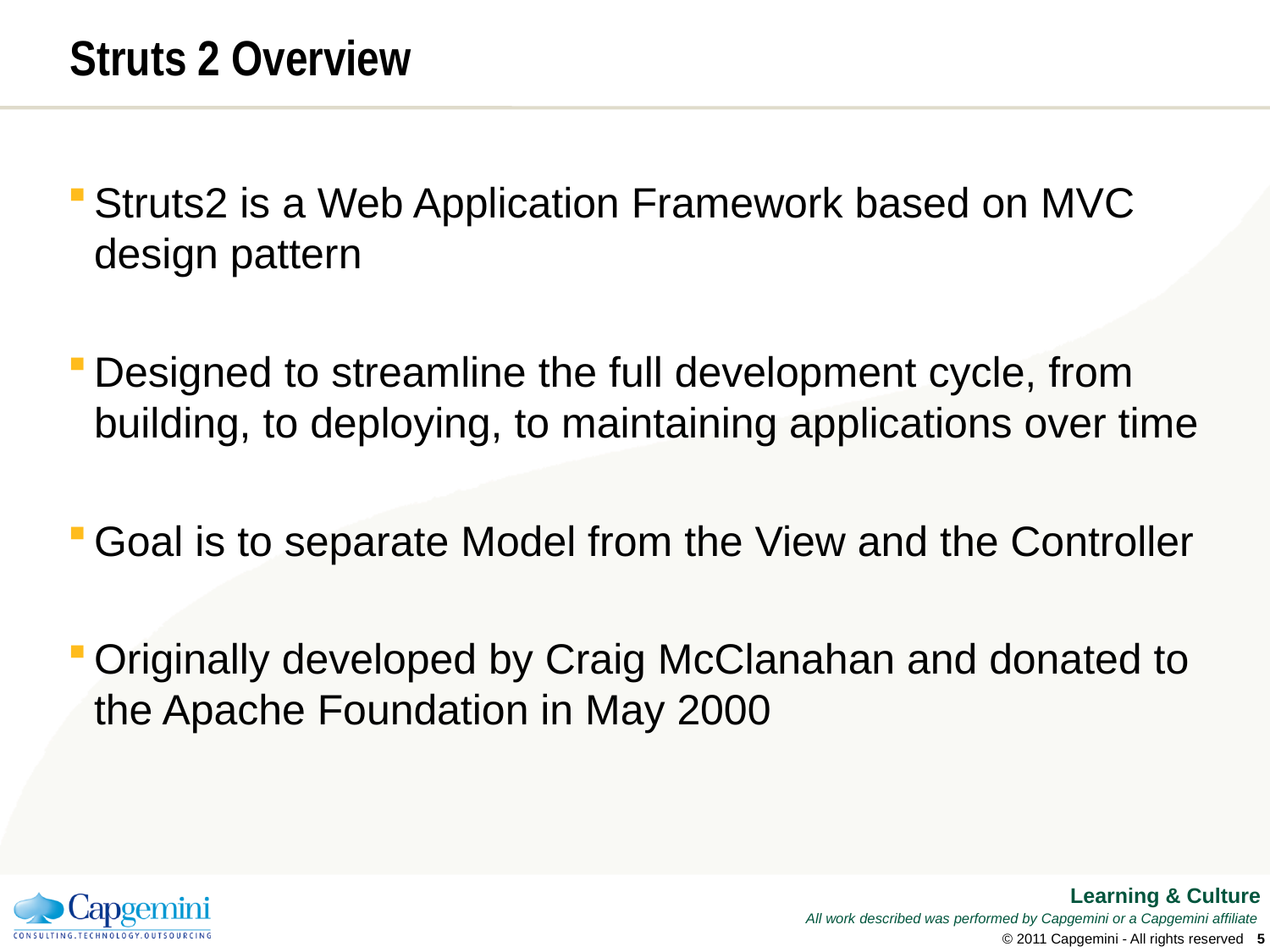

# Struts 2 Overview
Struts2 is a Web Application Framework based on MVC design pattern

Designed to streamline the full development cycle, from building, to deploying, to maintaining applications over time

Goal is to separate Model from the View and the Controller

Originally developed by Craig McClanahan and donated to the Apache Foundation in May 2000

© 2011 Capgemini - All rights reserved
5